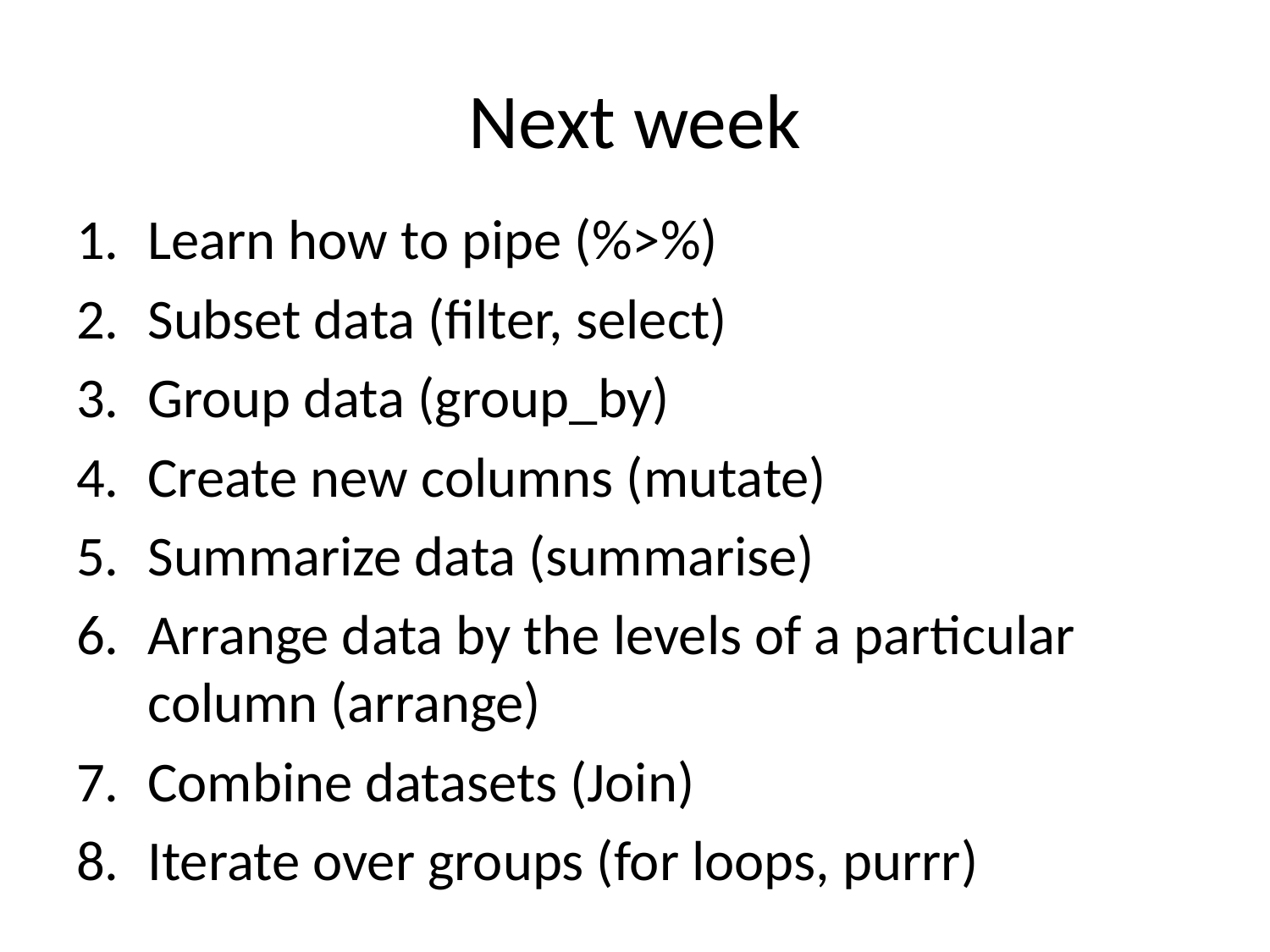

# Next week
Learn how to pipe (%>%)
Subset data (filter, select)
Group data (group_by)
Create new columns (mutate)
Summarize data (summarise)
Arrange data by the levels of a particular column (arrange)
Combine datasets (Join)
Iterate over groups (for loops, purrr)